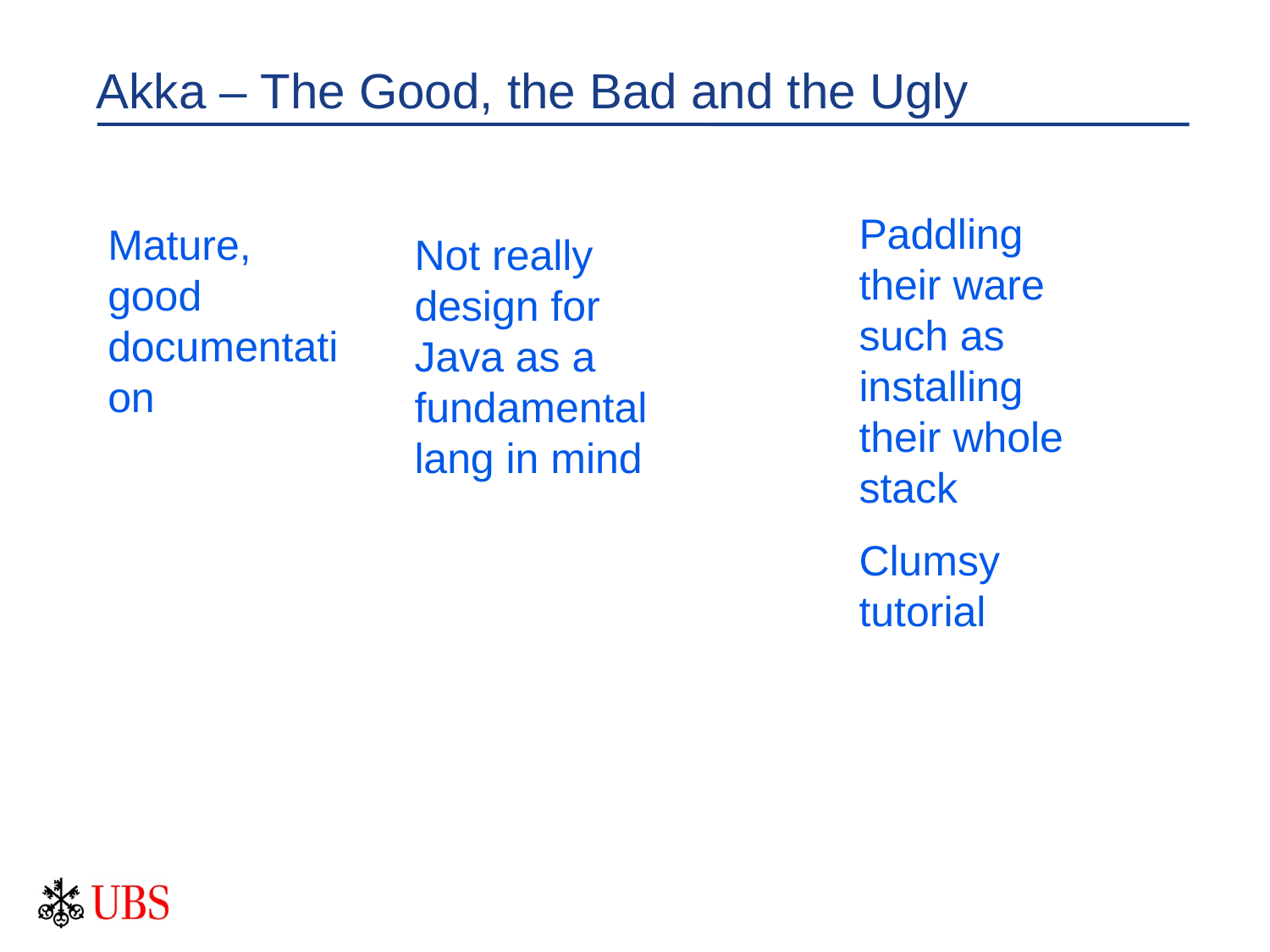

# Akka – The Good, the Bad and the Ugly
Paddling their ware such as installing their whole stack
Clumsy tutorial
Mature, good documentation
Not really design for Java as a fundamental lang in mind